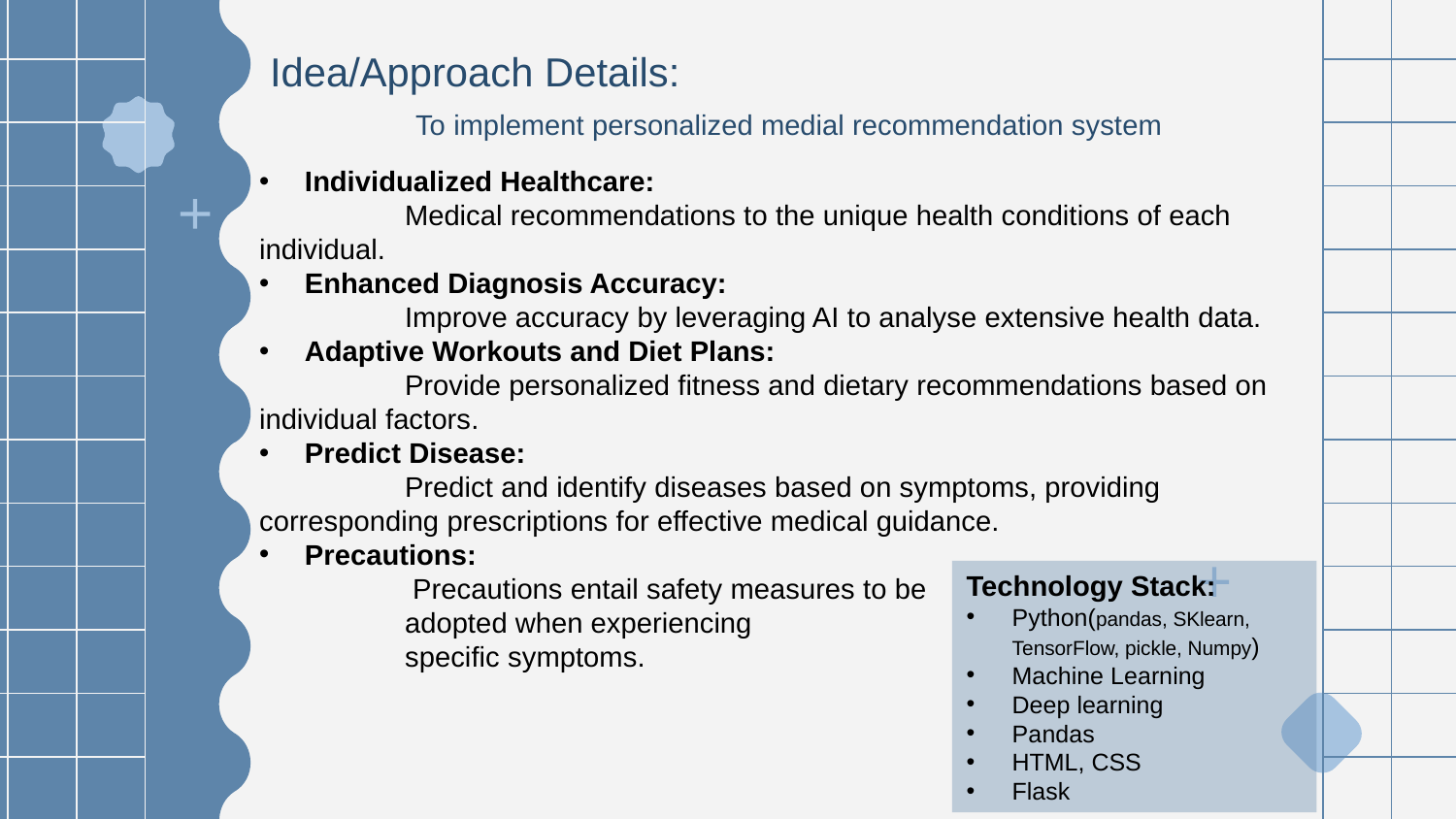

Idea/Approach Details:
	To implement personalized medial recommendation system

Individualized Healthcare:
	Medical recommendations to the unique health conditions of each 	individual.
Enhanced Diagnosis Accuracy:
	Improve accuracy by leveraging AI to analyse extensive health data.
Adaptive Workouts and Diet Plans:
	Provide personalized fitness and dietary recommendations based on 	individual factors.
Predict Disease:
	Predict and identify diseases based on symptoms, providing 	corresponding prescriptions for effective medical guidance.
Precautions:
	 Precautions entail safety measures to be
	adopted when experiencing
	specific symptoms.

Technology Stack:
Python(pandas, SKlearn, TensorFlow, pickle, Numpy)
Machine Learning
Deep learning
Pandas
HTML, CSS
Flask